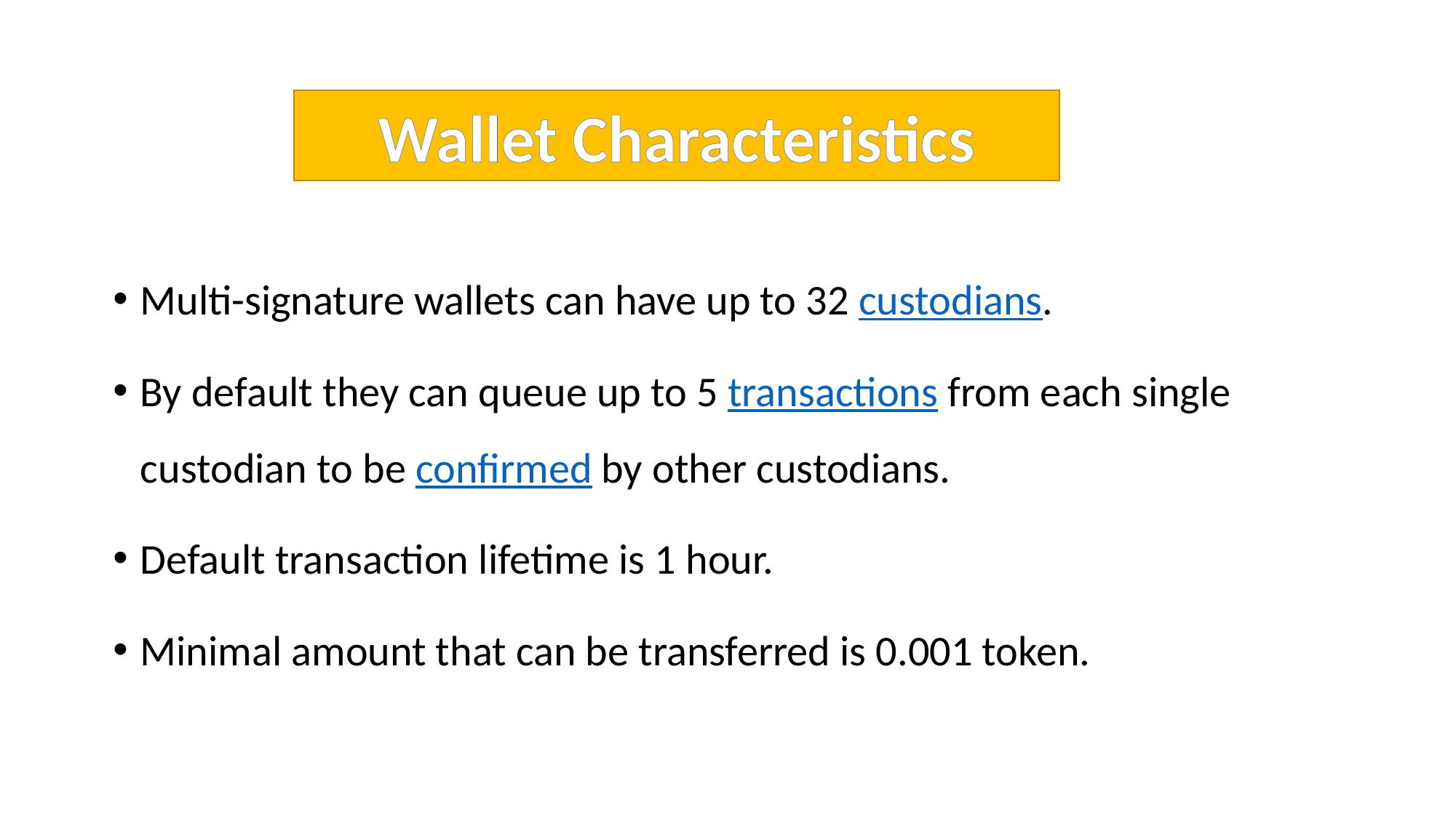

Wallet Characteristics
Multi-signature wallets can have up to 32 custodians.
By default they can queue up to 5 transactions from each single custodian to be confirmed by other custodians.
Default transaction lifetime is 1 hour.
Minimal amount that can be transferred is 0.001 token.